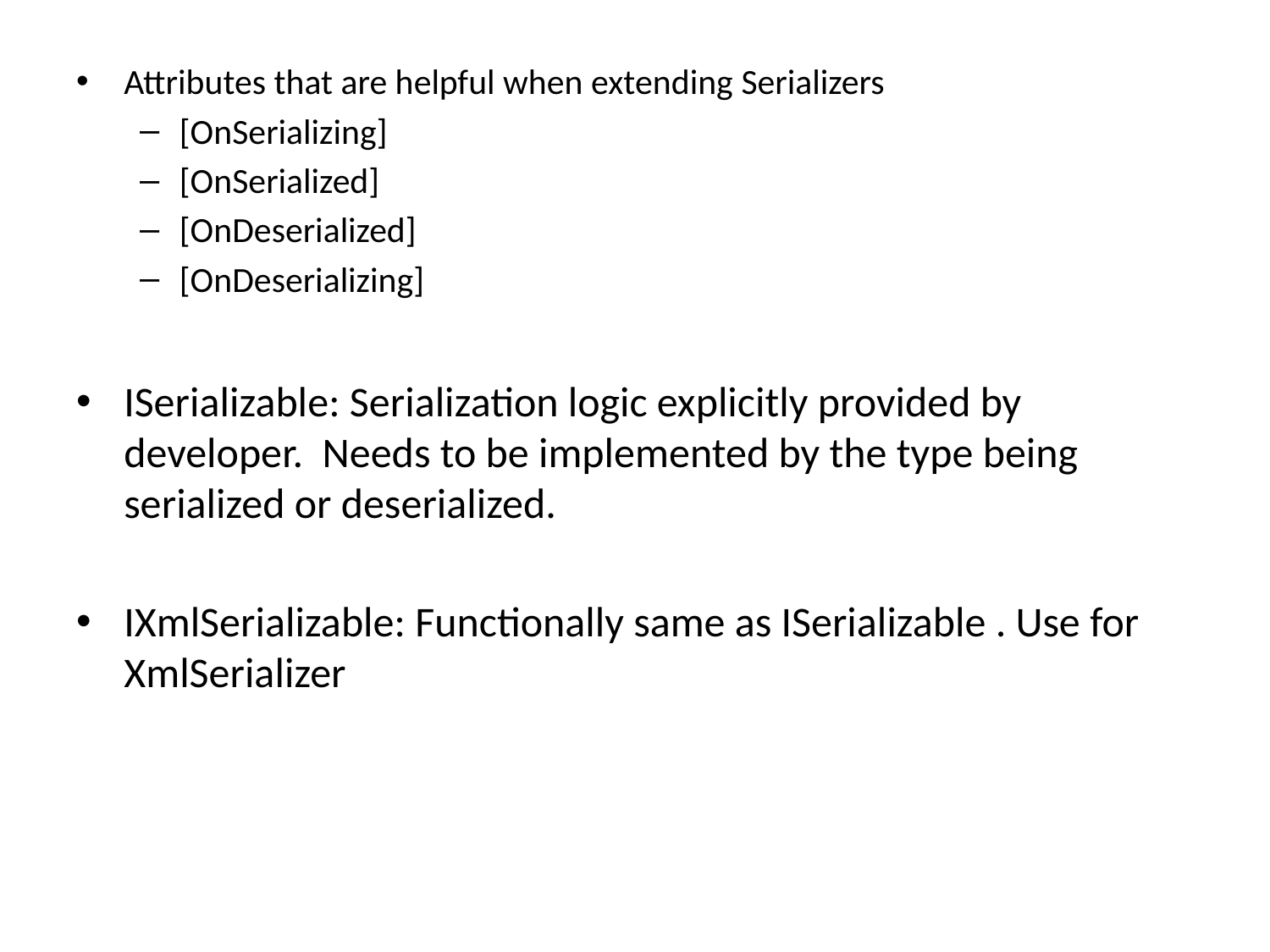

Attributes that are helpful when extending Serializers
[OnSerializing]
[OnSerialized]
[OnDeserialized]
[OnDeserializing]

ISerializable: Serialization logic explicitly provided by developer.  Needs to be implemented by the type being serialized or deserialized.

IXmlSerializable: Functionally same as ISerializable . Use for XmlSerializer